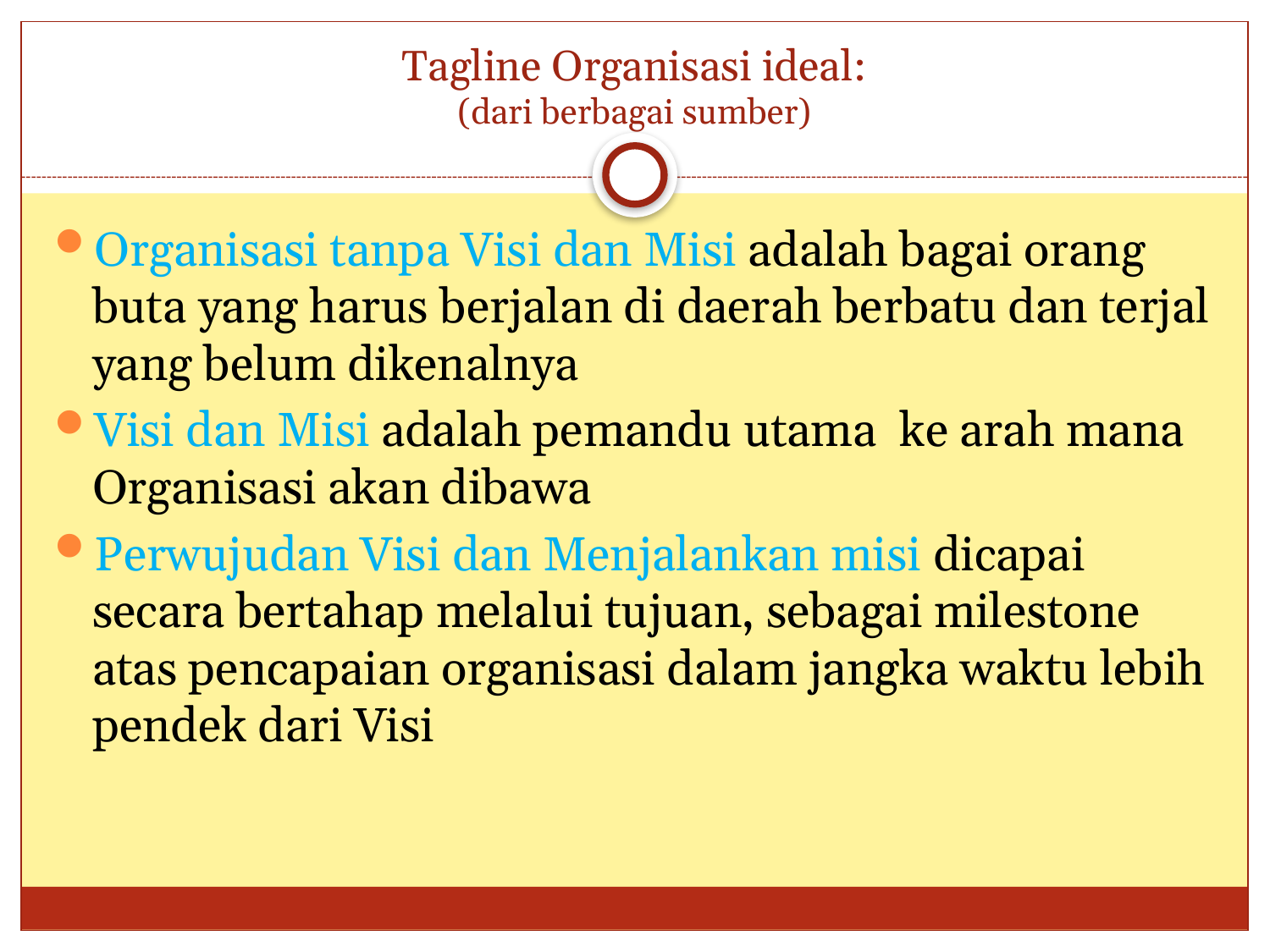

# Tagline Organisasi ideal: (dari berbagai sumber)
Organisasi tanpa Visi dan Misi adalah bagai orang buta yang harus berjalan di daerah berbatu dan terjal yang belum dikenalnya
Visi dan Misi adalah pemandu utama  ke arah mana Organisasi akan dibawa
Perwujudan Visi dan Menjalankan misi dicapai secara bertahap melalui tujuan, sebagai milestone atas pencapaian organisasi dalam jangka waktu lebih pendek dari Visi